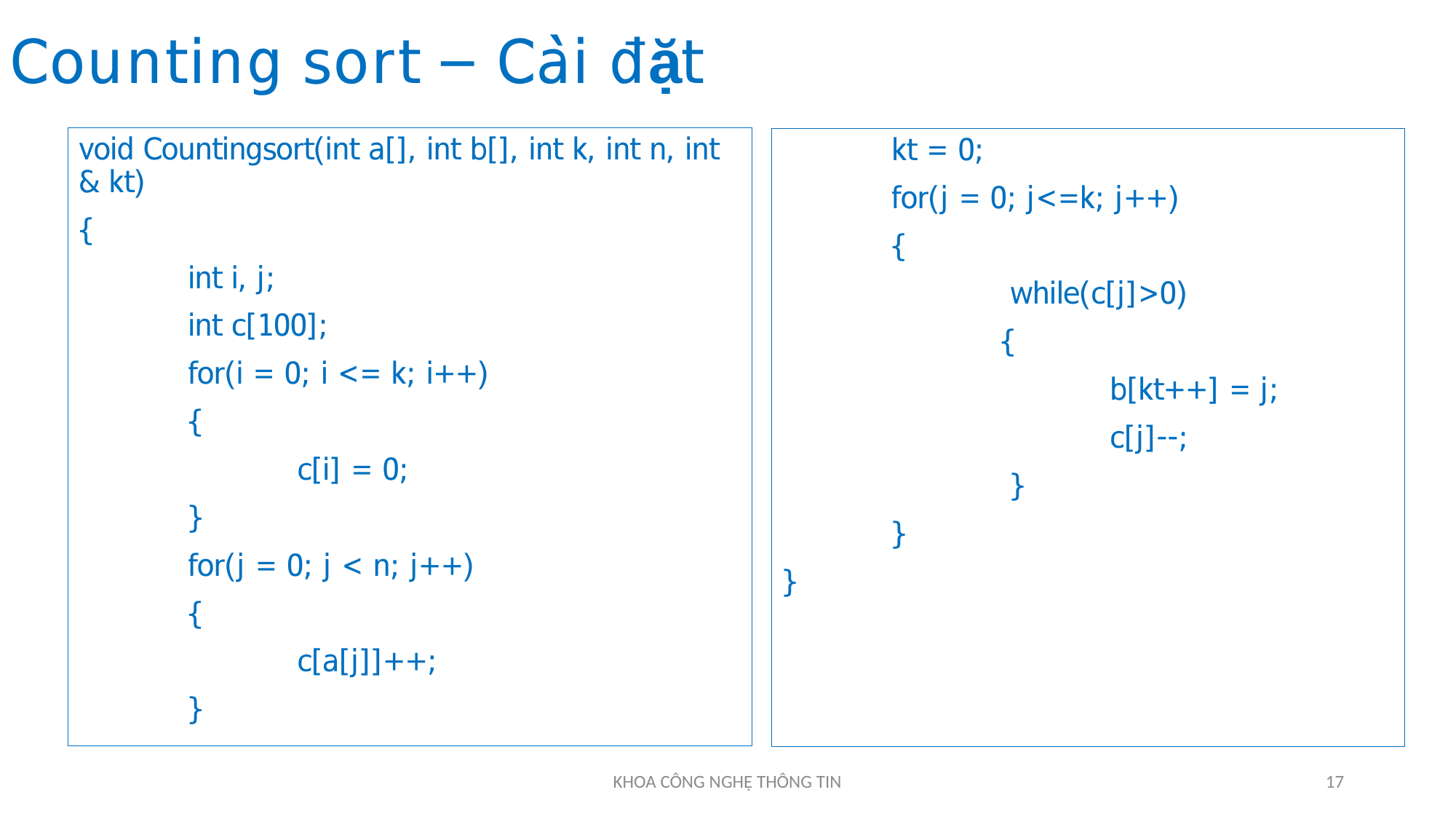

# Counting sort – Cài đặt
void Countingsort(int a[], int b[], int k, int n, int & kt)
{
	int i, j;
	int c[100];
	for(i = 0; i <= k; i++)
	{
		c[i] = 0;
	}
	for(j = 0; j < n; j++)
	{
		c[a[j]]++;
	}

	kt = 0;
	for(j = 0; j<=k; j++)
	{
		 while(c[j]>0)
		{
			b[kt++] = j;
			c[j]--;
		 }
	}
}

KHOA CÔNG NGHỆ THÔNG TIN
17